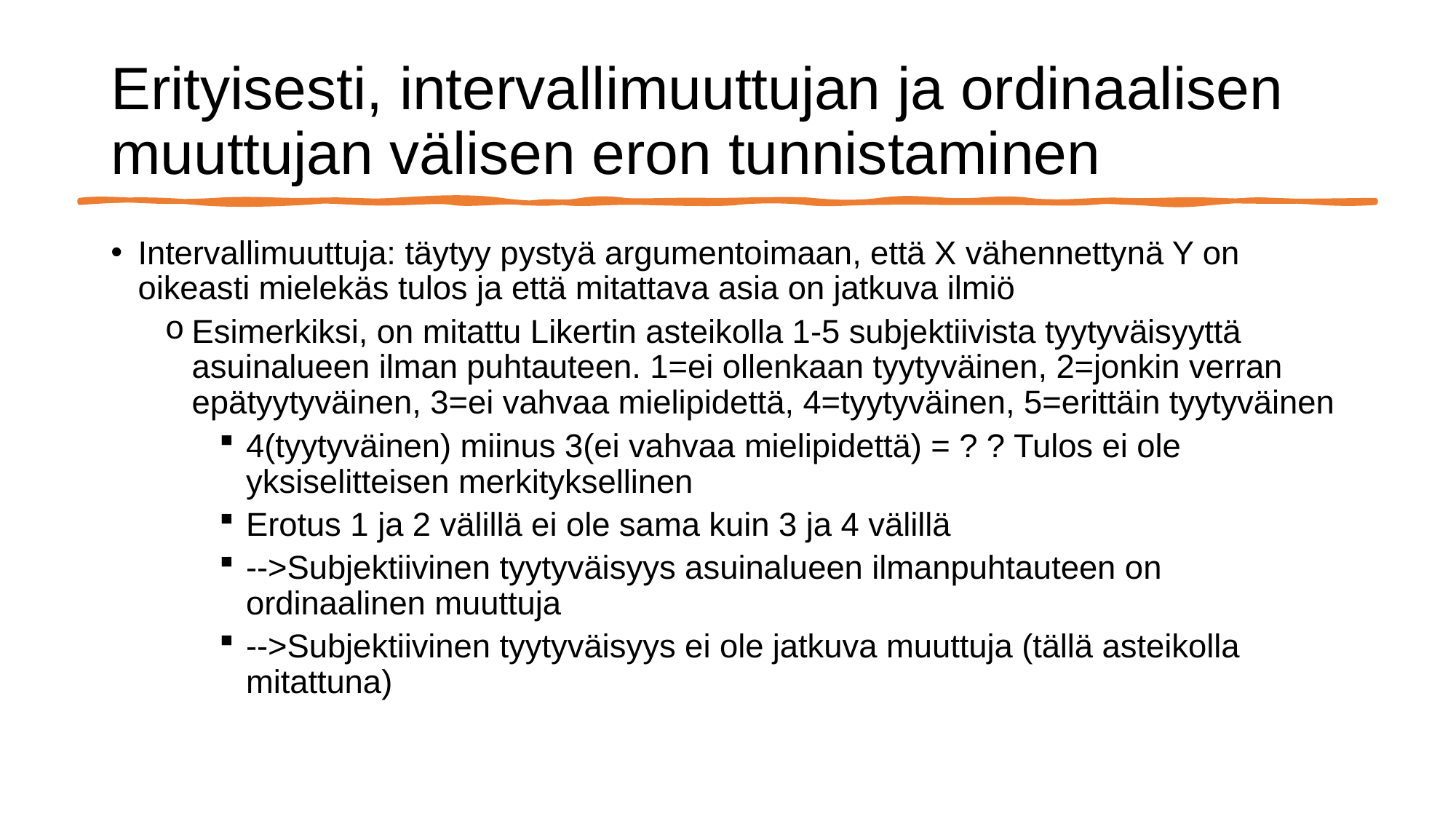

# Erityisesti, intervallimuuttujan ja ordinaalisen muuttujan välisen eron tunnistaminen

Intervallimuuttuja: täytyy pystyä argumentoimaan, että X vähennettynä Y on oikeasti mielekäs tulos ja että mitattava asia on jatkuva ilmiö
Esimerkiksi, on mitattu Likertin asteikolla 1-5 subjektiivista tyytyväisyyttä asuinalueen ilman puhtauteen. 1=ei ollenkaan tyytyväinen, 2=jonkin verran epätyytyväinen, 3=ei vahvaa mielipidettä, 4=tyytyväinen, 5=erittäin tyytyväinen
4(tyytyväinen) miinus 3(ei vahvaa mielipidettä) = ? ? Tulos ei ole yksiselitteisen merkityksellinen
Erotus 1 ja 2 välillä ei ole sama kuin 3 ja 4 välillä
-->Subjektiivinen tyytyväisyys asuinalueen ilmanpuhtauteen on ordinaalinen muuttuja
-->Subjektiivinen tyytyväisyys ei ole jatkuva muuttuja (tällä asteikolla mitattuna)